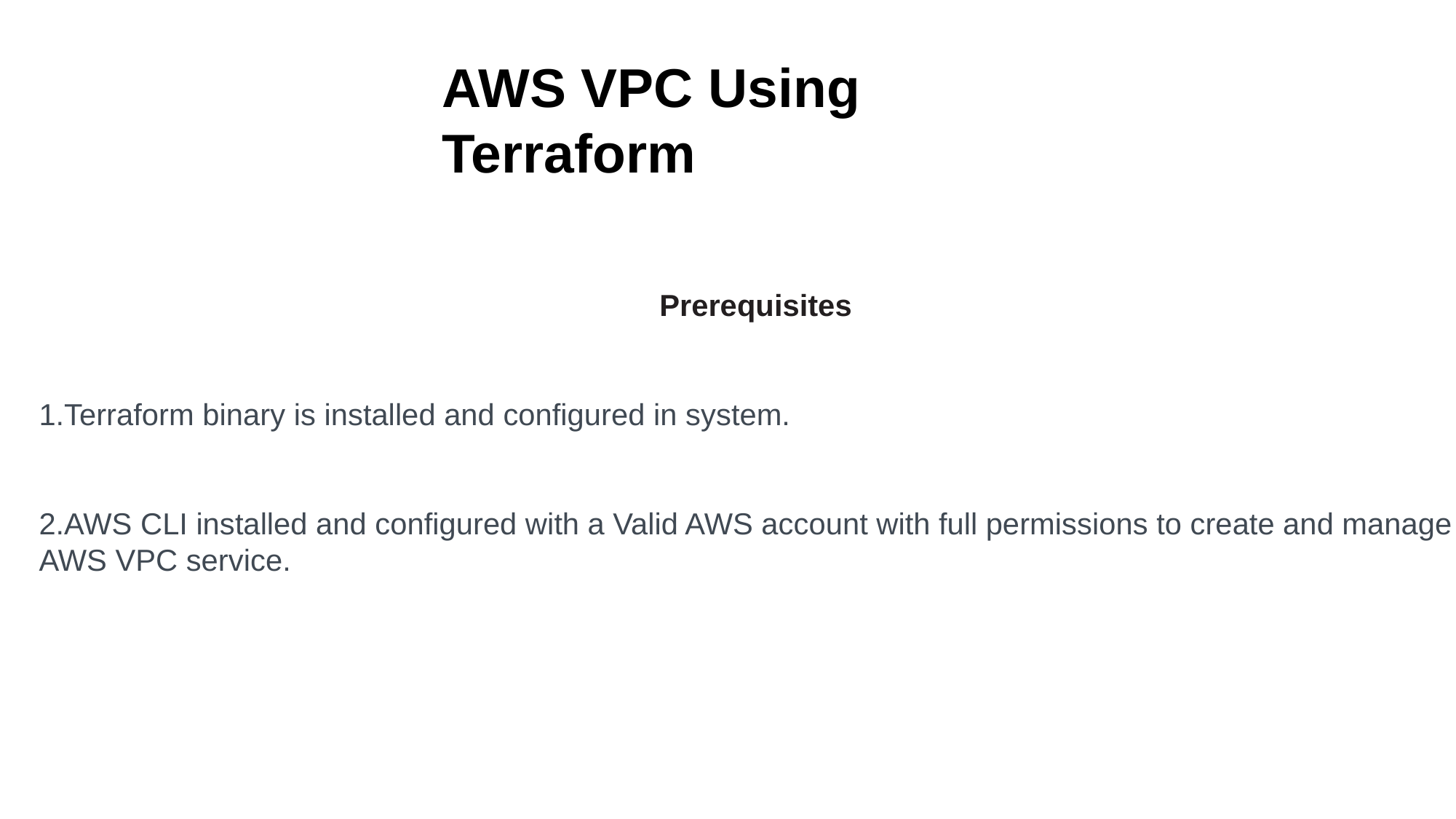

AWS VPC Using Terraform

Prerequisites
Terraform binary is installed and configured in system.
AWS CLI installed and configured with a Valid AWS account with full permissions to create and manage AWS VPC service.